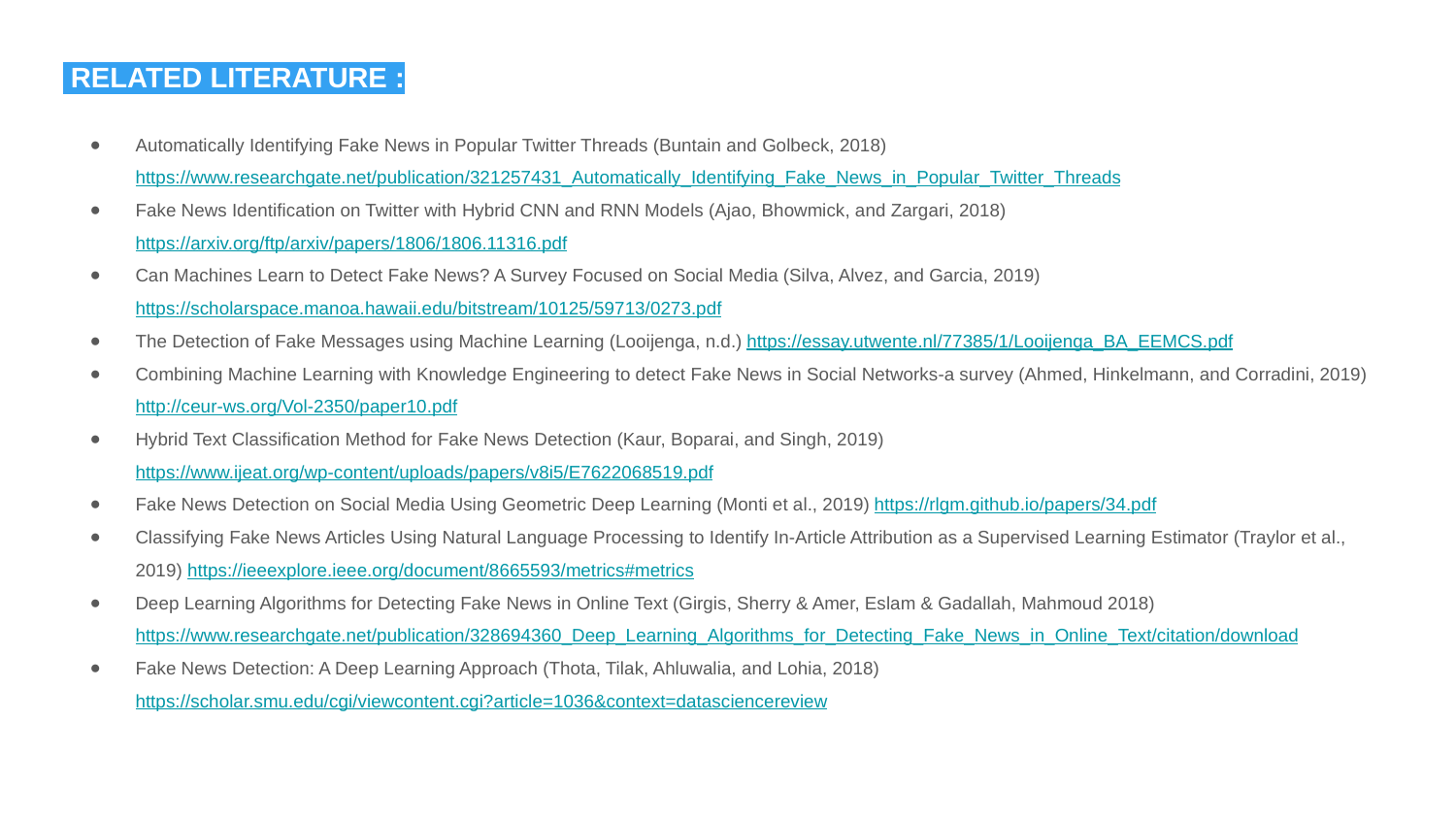

RELATED LITERATURE :
Automatically Identifying Fake News in Popular Twitter Threads (Buntain and Golbeck, 2018) https://www.researchgate.net/publication/321257431_Automatically_Identifying_Fake_News_in_Popular_Twitter_Threads
Fake News Identification on Twitter with Hybrid CNN and RNN Models (Ajao, Bhowmick, and Zargari, 2018) https://arxiv.org/ftp/arxiv/papers/1806/1806.11316.pdf
Can Machines Learn to Detect Fake News? A Survey Focused on Social Media (Silva, Alvez, and Garcia, 2019) https://scholarspace.manoa.hawaii.edu/bitstream/10125/59713/0273.pdf
The Detection of Fake Messages using Machine Learning (Looijenga, n.d.) https://essay.utwente.nl/77385/1/Looijenga_BA_EEMCS.pdf
Combining Machine Learning with Knowledge Engineering to detect Fake News in Social Networks-a survey (Ahmed, Hinkelmann, and Corradini, 2019) http://ceur-ws.org/Vol-2350/paper10.pdf
Hybrid Text Classification Method for Fake News Detection (Kaur, Boparai, and Singh, 2019) https://www.ijeat.org/wp-content/uploads/papers/v8i5/E7622068519.pdf
Fake News Detection on Social Media Using Geometric Deep Learning (Monti et al., 2019) https://rlgm.github.io/papers/34.pdf
Classifying Fake News Articles Using Natural Language Processing to Identify In-Article Attribution as a Supervised Learning Estimator (Traylor et al., 2019) https://ieeexplore.ieee.org/document/8665593/metrics#metrics
Deep Learning Algorithms for Detecting Fake News in Online Text (Girgis, Sherry & Amer, Eslam & Gadallah, Mahmoud 2018) https://www.researchgate.net/publication/328694360_Deep_Learning_Algorithms_for_Detecting_Fake_News_in_Online_Text/citation/download
Fake News Detection: A Deep Learning Approach (Thota, Tilak, Ahluwalia, and Lohia, 2018) https://scholar.smu.edu/cgi/viewcontent.cgi?article=1036&context=datasciencereview